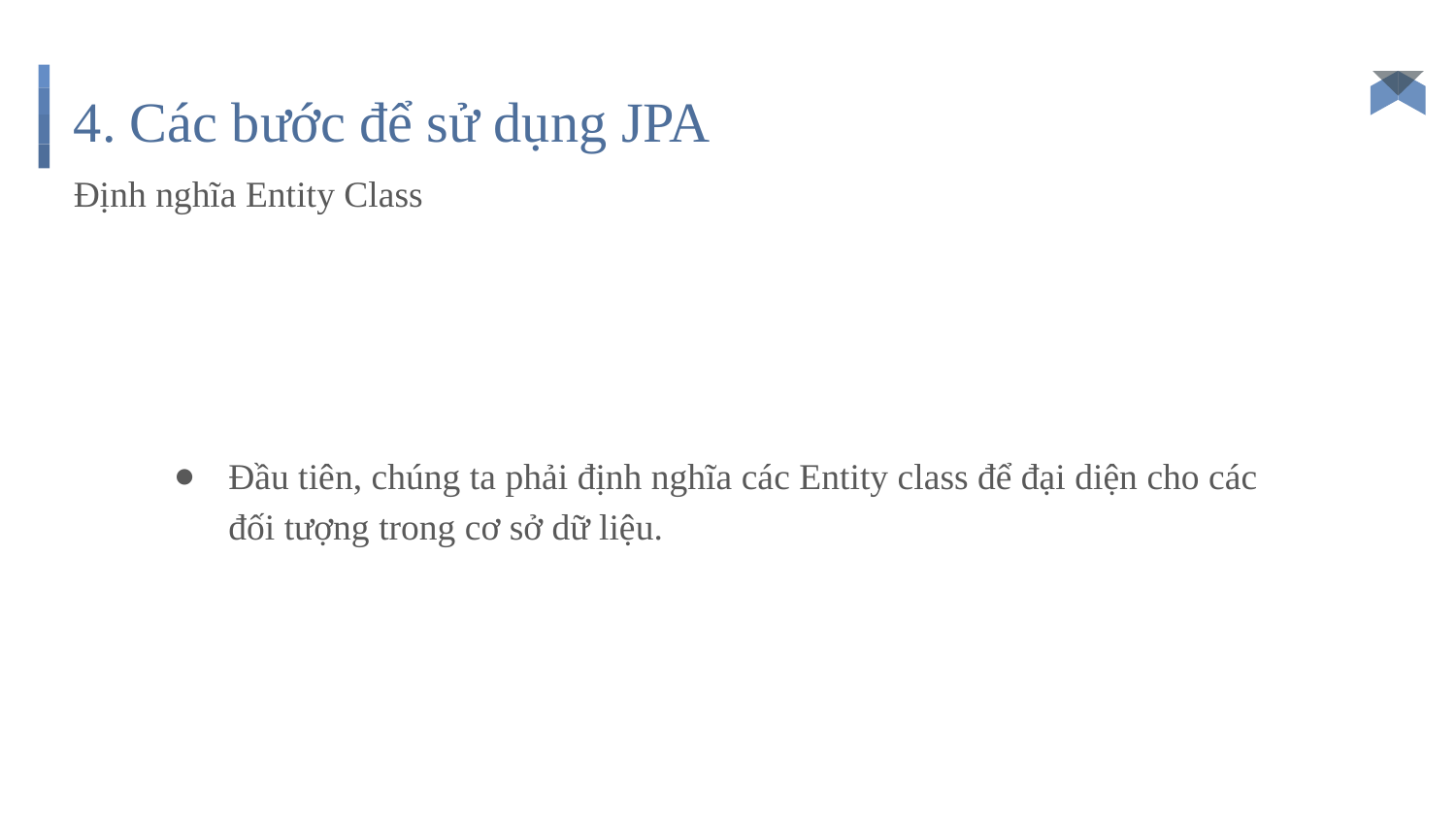

# 4. Các bước để sử dụng JPA
Định nghĩa Entity Class
Đầu tiên, chúng ta phải định nghĩa các Entity class để đại diện cho các đối tượng trong cơ sở dữ liệu.